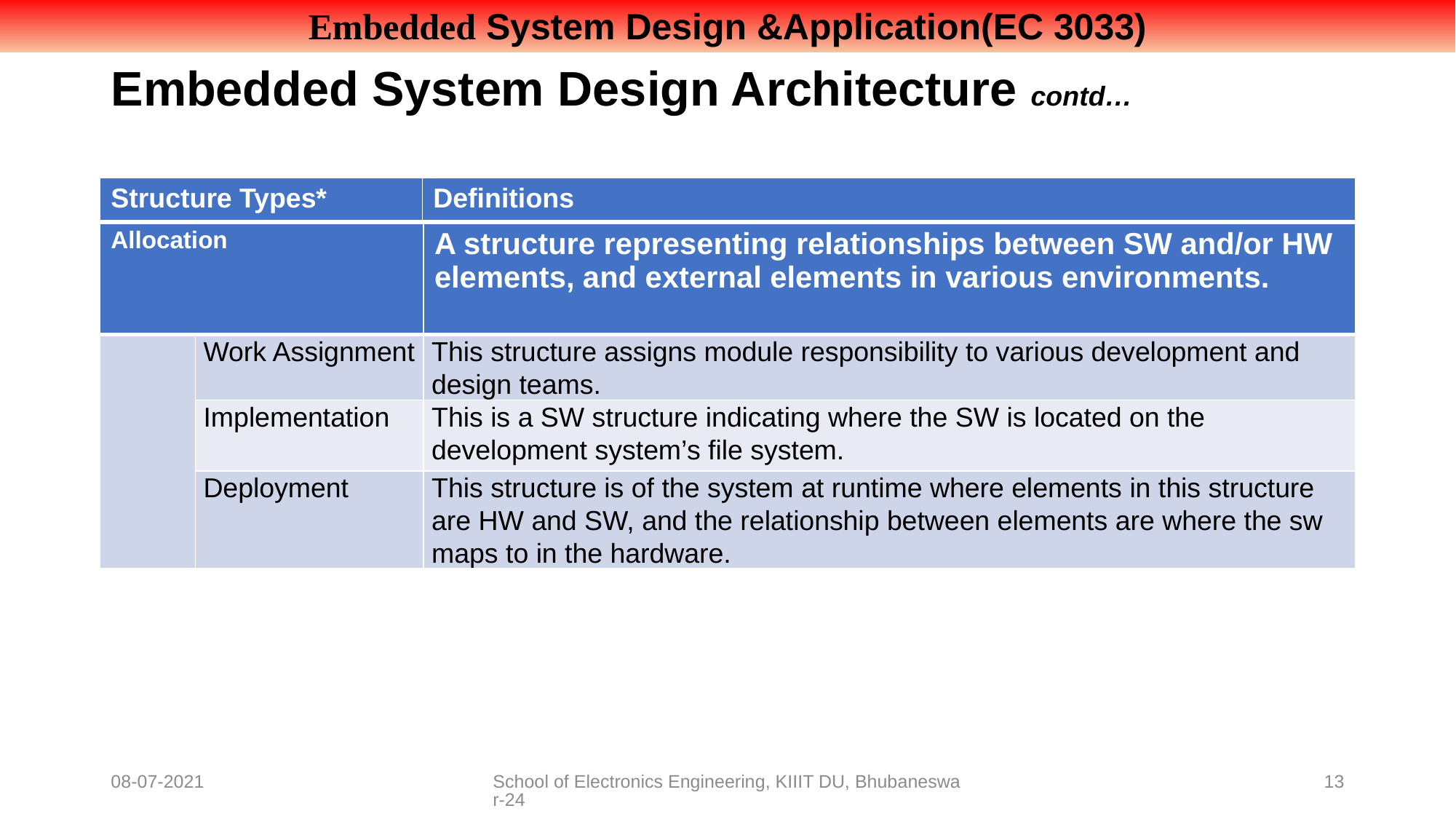

Embedded System Design Architecture contd…

| Structure Types\* | Definitions |
| --- | --- |
| Allocation |  | A structure representing relationships between SW and/or HW elements, and external elements in various environments. |
| --- | --- | --- |
|  | Work Assignment | This structure assigns module responsibility to various development and design teams. |
|  | Implementation | This is a SW structure indicating where the SW is located on the development system’s file system. |
|  | Deployment | This structure is of the system at runtime where elements in this structure are HW and SW, and the relationship between elements are where the sw maps to in the hardware. |
08-07-2021
School of Electronics Engineering, KIIIT DU, Bhubaneswar-24
13